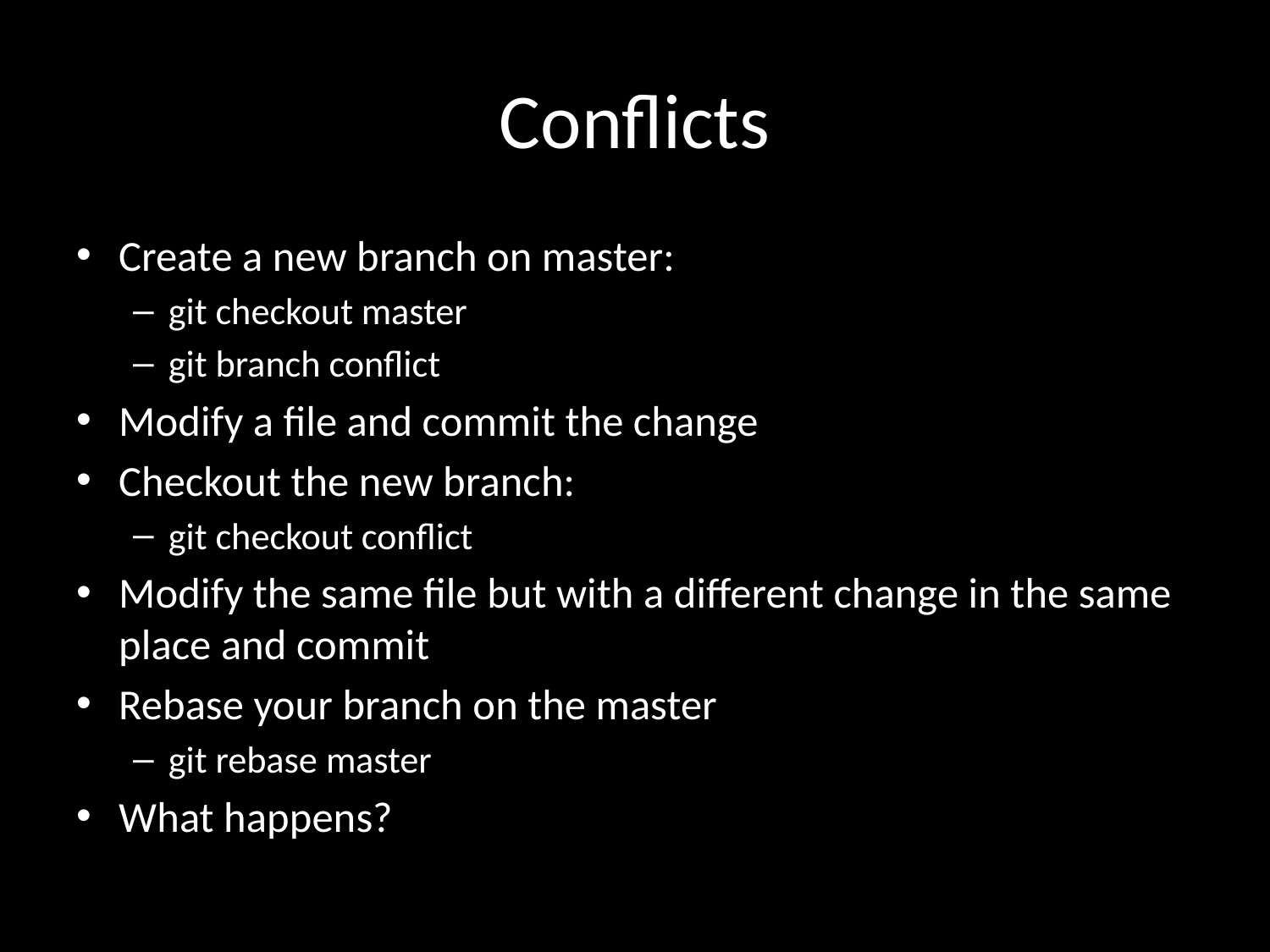

# Conflicts
Create a new branch on master:
git checkout master
git branch conflict
Modify a file and commit the change
Checkout the new branch:
git checkout conflict
Modify the same file but with a different change in the same place and commit
Rebase your branch on the master
git rebase master
What happens?